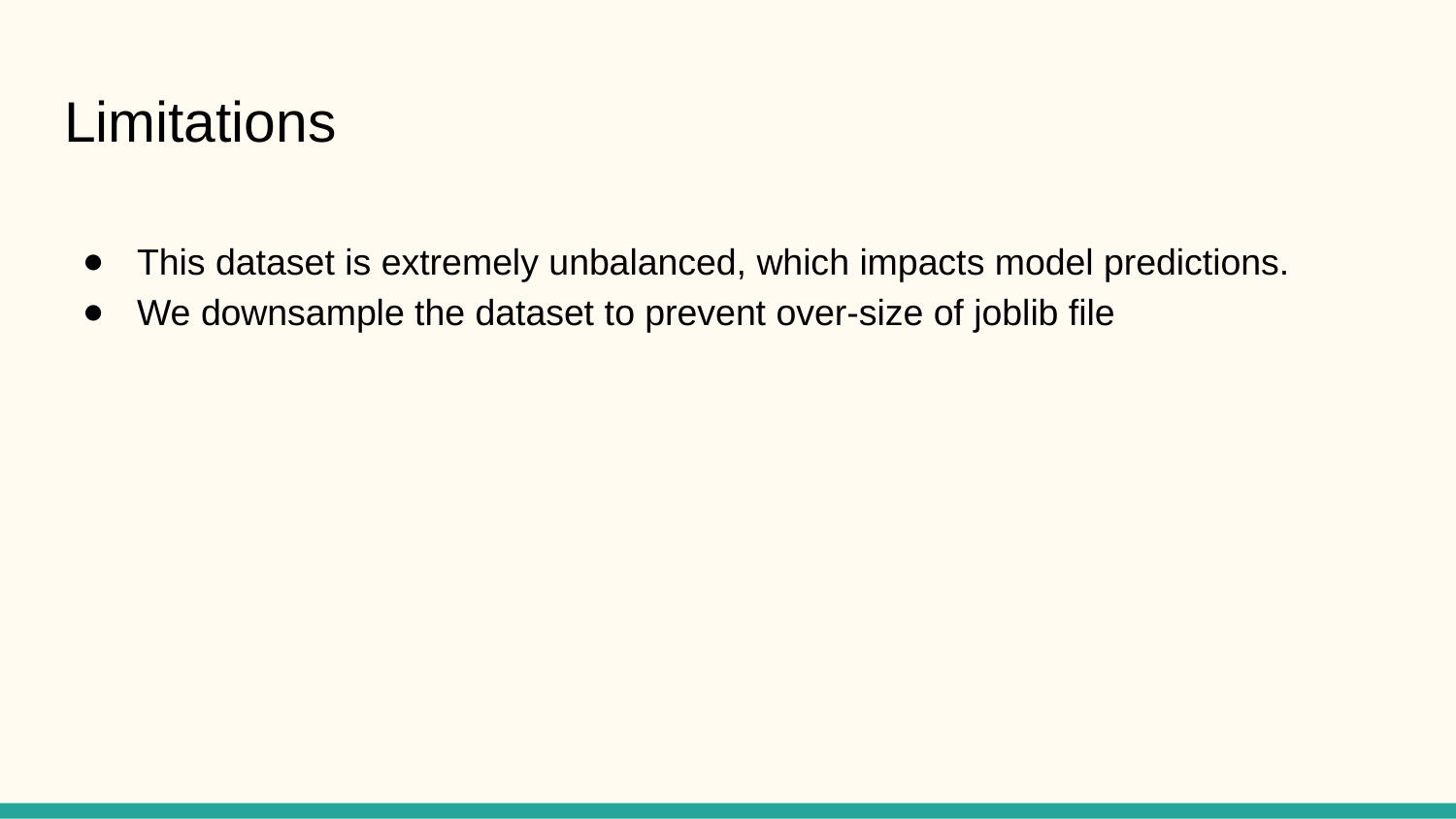

# Limitations
This dataset is extremely unbalanced, which impacts model predictions.
We downsample the dataset to prevent over-size of joblib file